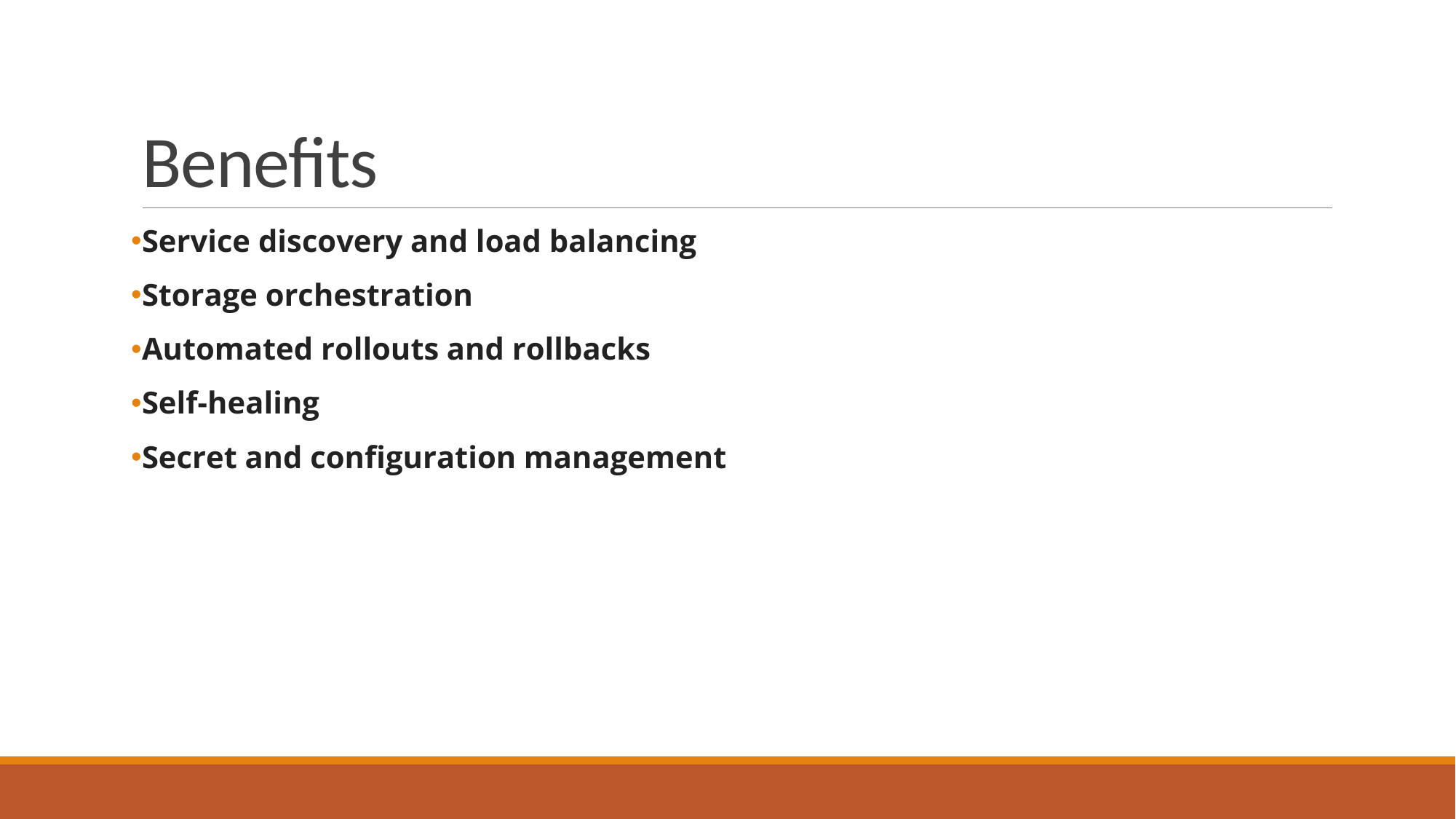

# Benefits
Service discovery and load balancing
Storage orchestration
Automated rollouts and rollbacks
Self-healing
Secret and configuration management